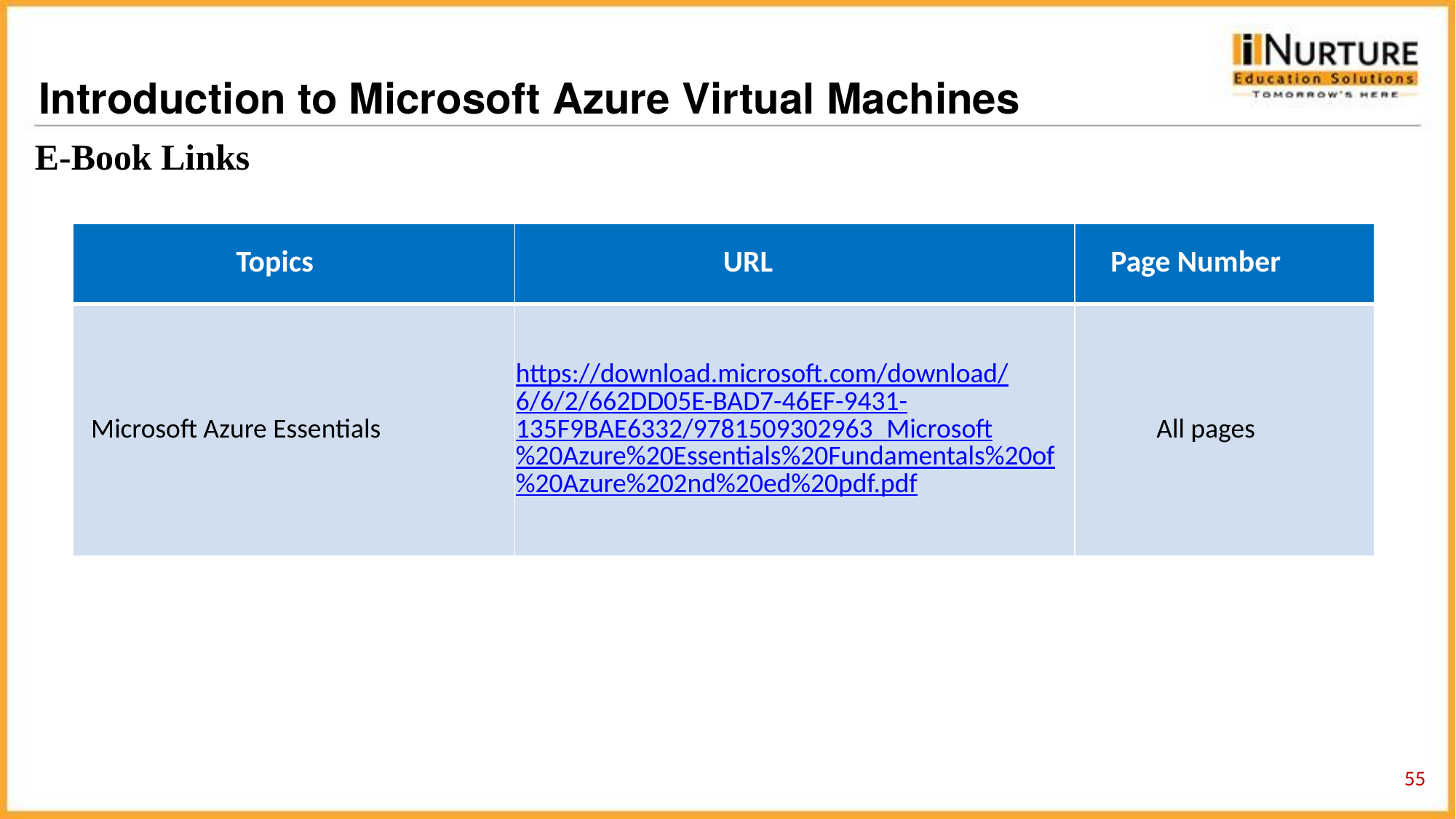

Introduction to Microsoft Azure Virtual Machines
E-Book Links
| Topics | URL | Page Number |
| --- | --- | --- |
| Microsoft Azure Essentials | https://download.microsoft.com/download/6/6/2/662DD05E-BAD7-46EF-9431-135F9BAE6332/9781509302963\_Microsoft%20Azure%20Essentials%20Fundamentals%20of%20Azure%202nd%20ed%20pdf.pdf | All pages |
55